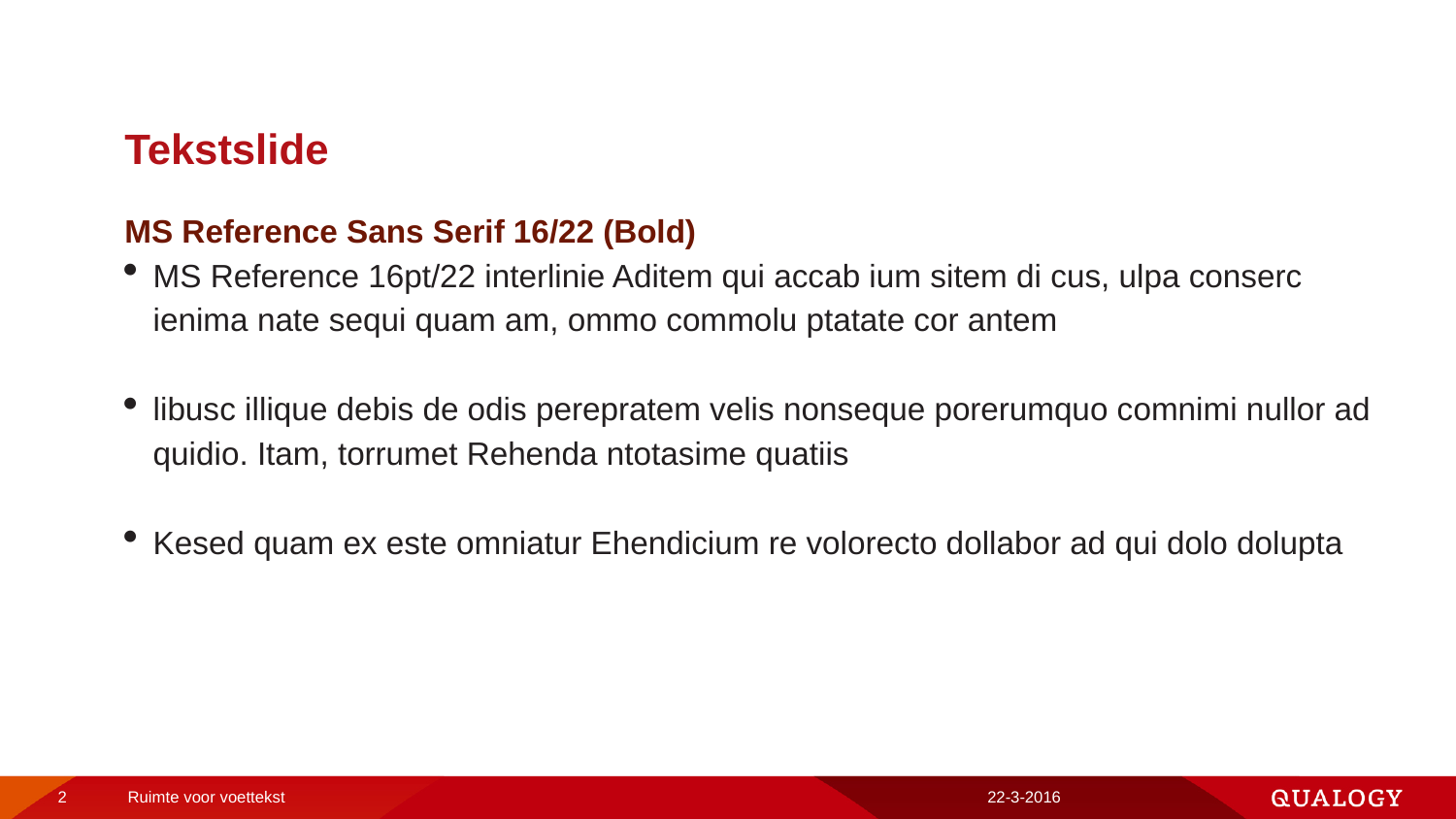

# Tekstslide
MS Reference Sans Serif 16/22 (Bold)
MS Reference 16pt/22 interlinie Aditem qui accab ium sitem di cus, ulpa conserc ienima nate sequi quam am, ommo commolu ptatate cor antem

libusc illique debis de odis perepratem velis nonseque porerumquo comnimi nullor ad quidio. Itam, torrumet Rehenda ntotasime quatiis

Kesed quam ex este omniatur Ehendicium re volorecto dollabor ad qui dolo dolupta
2
Ruimte voor voettekst
22-3-2016